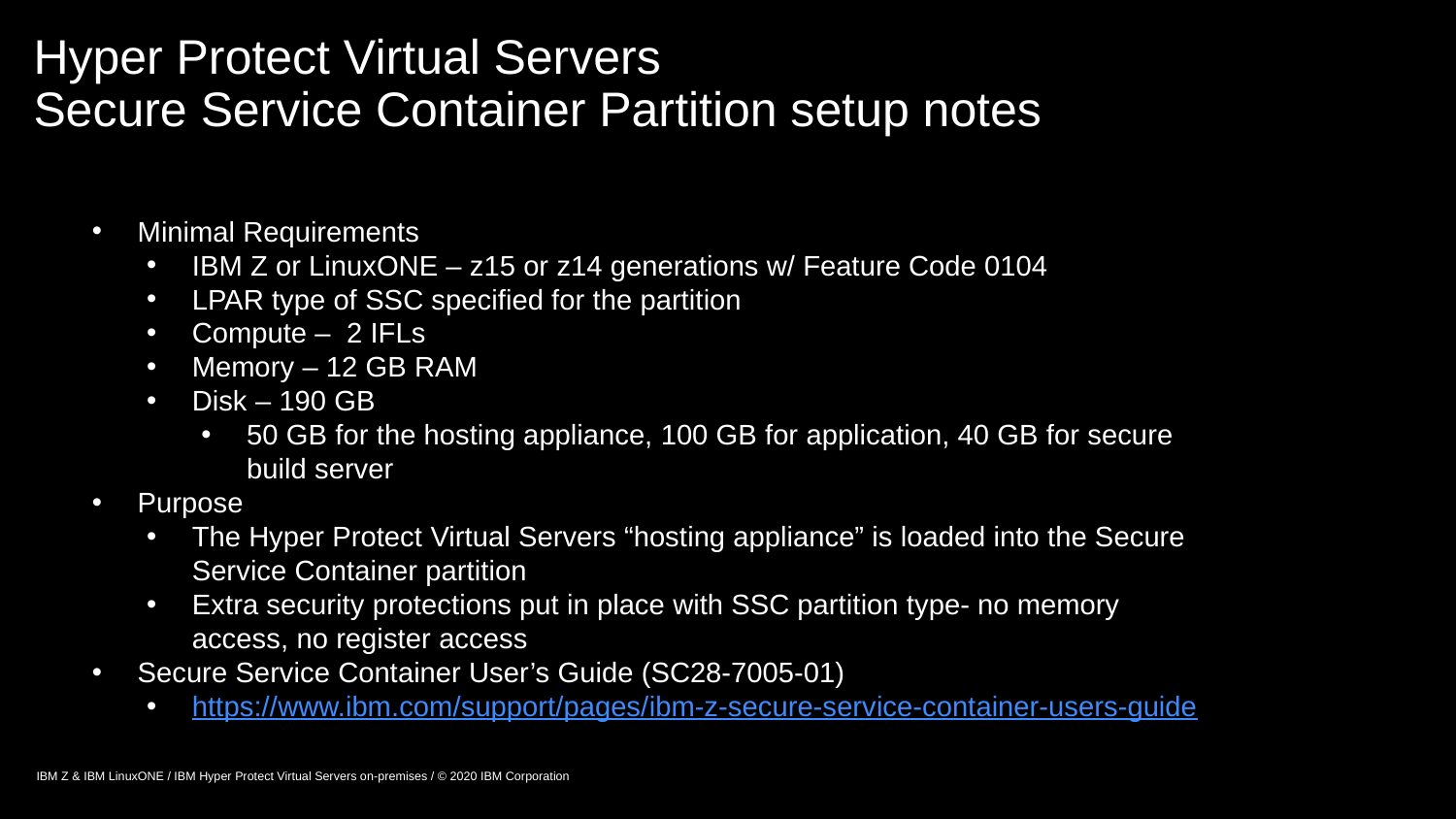

# Hyper Protect Virtual Servers Secure Service Container Partition setup notes
Minimal Requirements
IBM Z or LinuxONE – z15 or z14 generations w/ Feature Code 0104
LPAR type of SSC specified for the partition
Compute –  2 IFLs
Memory – 12 GB RAM
Disk – 190 GB
50 GB for the hosting appliance, 100 GB for application, 40 GB for secure build server
Purpose
The Hyper Protect Virtual Servers “hosting appliance” is loaded into the Secure Service Container partition
Extra security protections put in place with SSC partition type- no memory access, no register access
Secure Service Container User’s Guide (SC28-7005-01)
https://www.ibm.com/support/pages/ibm-z-secure-service-container-users-guide

IBM Z & IBM LinuxONE / IBM Hyper Protect Virtual Servers on-premises / © 2020 IBM Corporation